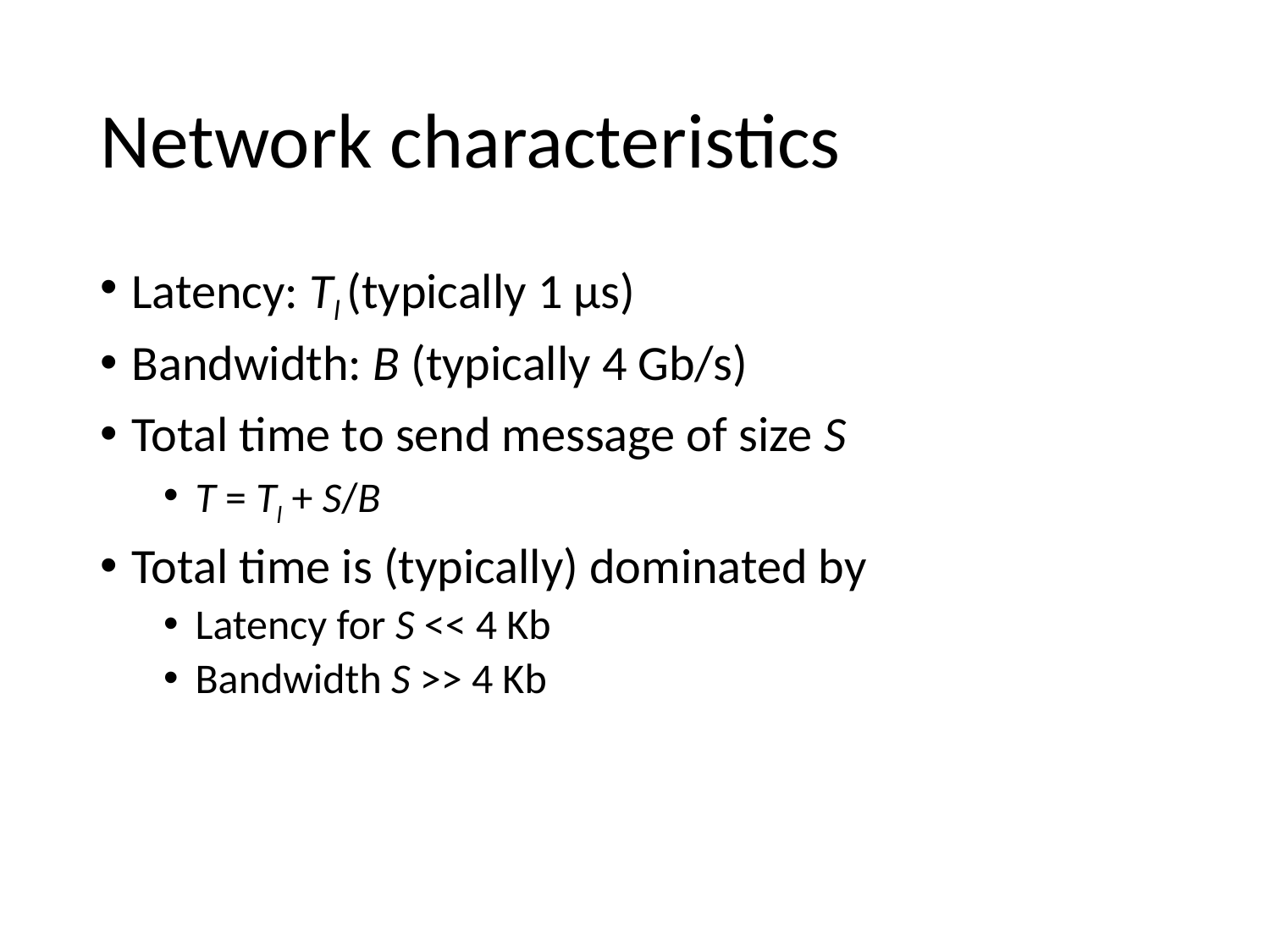

# Network characteristics
Latency: Tl (typically 1 µs)
Bandwidth: B (typically 4 Gb/s)
Total time to send message of size S
T = Tl + S/B
Total time is (typically) dominated by
Latency for S << 4 Kb
Bandwidth S >> 4 Kb